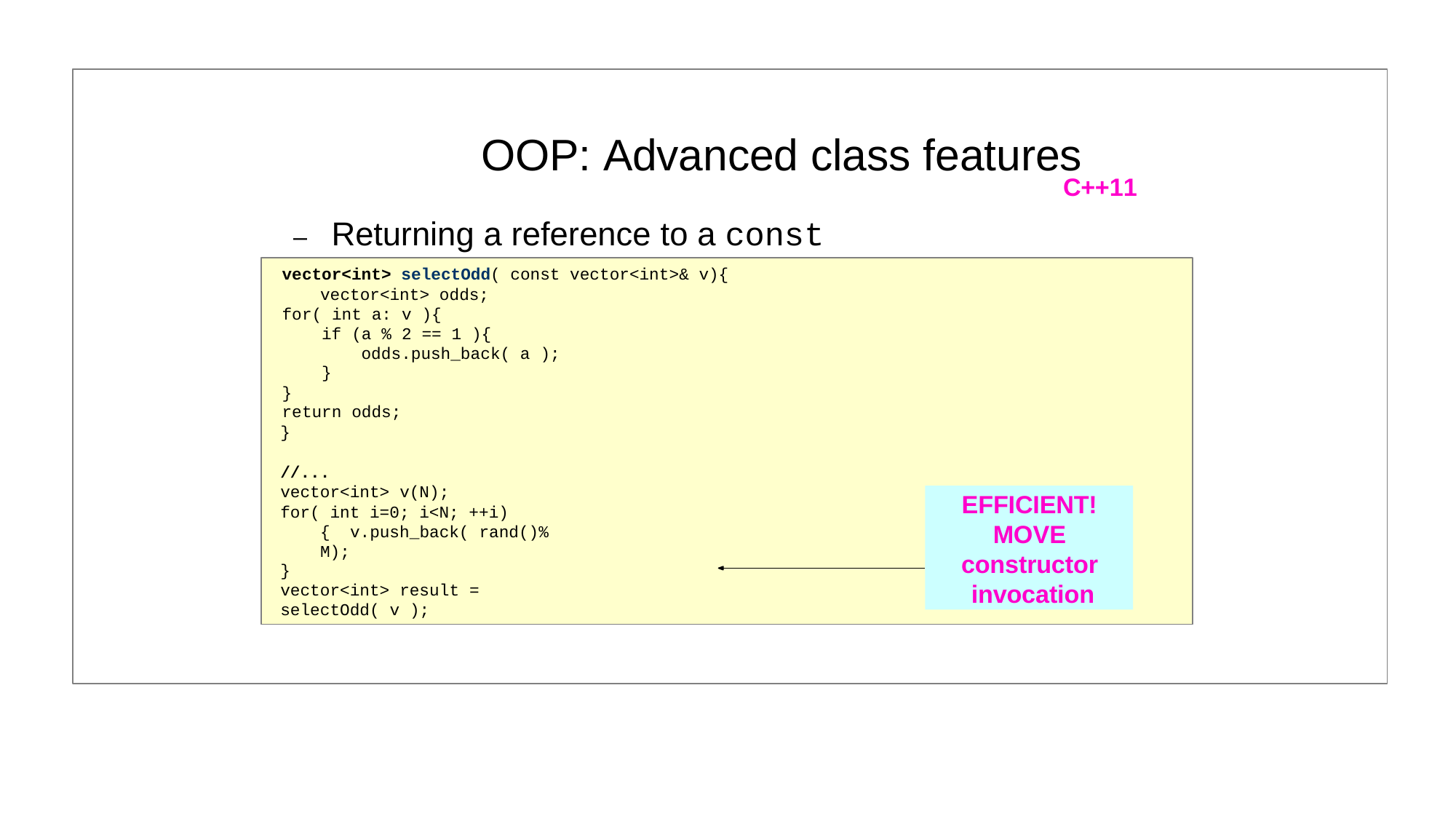

# OOP: Advanced class features
C++11
–	Returning a reference to a const object

vector<int> selectOdd( const vector<int>& v){  vector<int> odds;
for( int a: v ){
if (a % 2 == 1 ){
odds.push_back( a );
}
}
return odds;
}

//...
vector<int> v(N);
for( int i=0; i<N; ++i){  v.push_back( rand()% M);
}
vector<int> result = selectOdd( v );

EFFICIENT!
MOVE
constructor  invocation